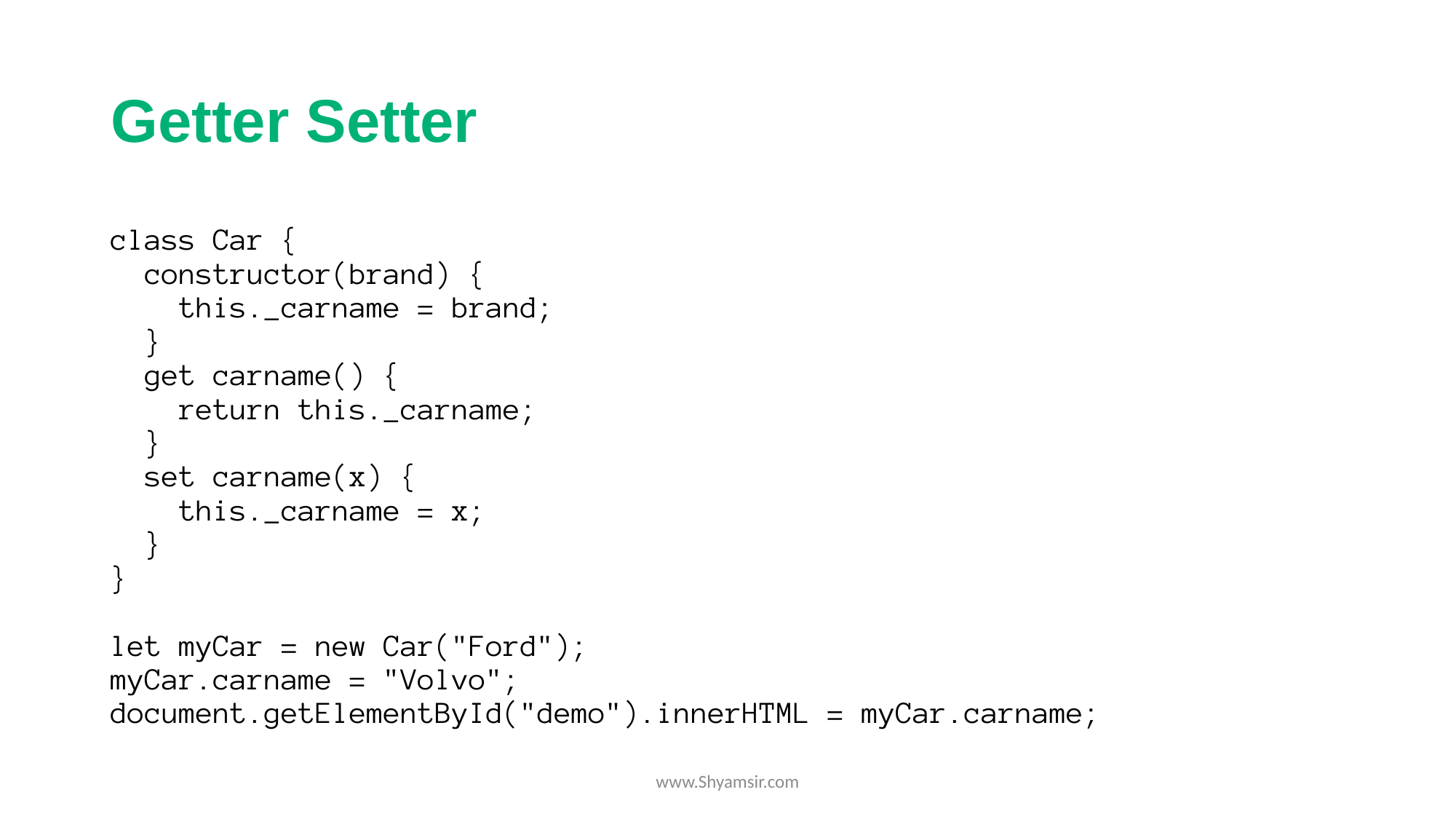

# Getter Setter
class Car {
  constructor(brand) {
    this._carname = brand;
  }
  get carname() {
    return this._carname;
  }
  set carname(x) {
    this._carname = x;
  }
}
let myCar = new Car("Ford");
myCar.carname = "Volvo";
document.getElementById("demo").innerHTML = myCar.carname;
www.Shyamsir.com